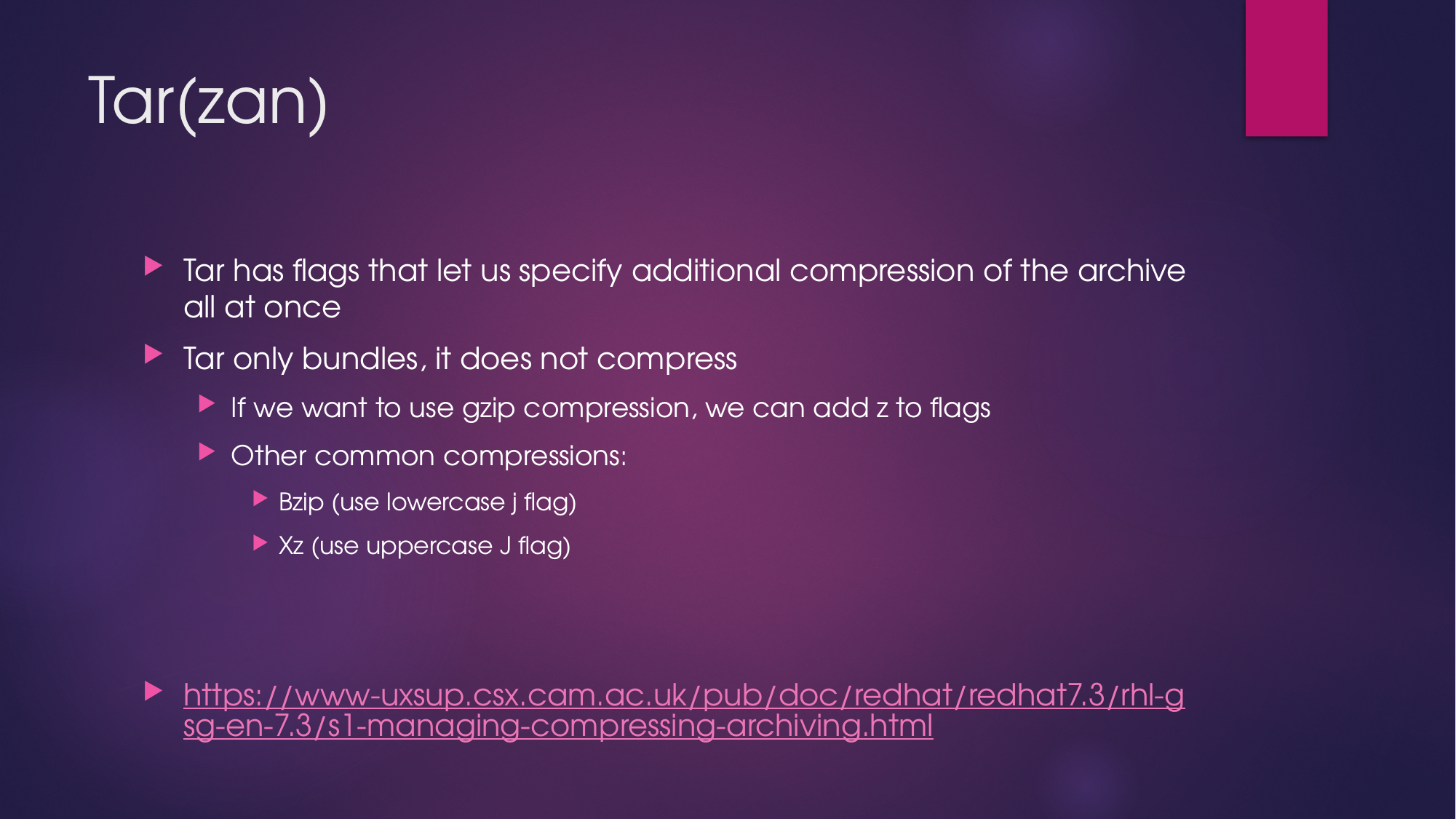

# Tar(zan)
Tar has flags that let us specify additional compression of the archive all at once
Tar only bundles, it does not compress
If we want to use gzip compression, we can add z to flags
Other common compressions:
Bzip (use lowercase j flag)
Xz (use uppercase J flag)

https://www-uxsup.csx.cam.ac.uk/pub/doc/redhat/redhat7.3/rhl-gsg-en-7.3/s1-managing-compressing-archiving.html